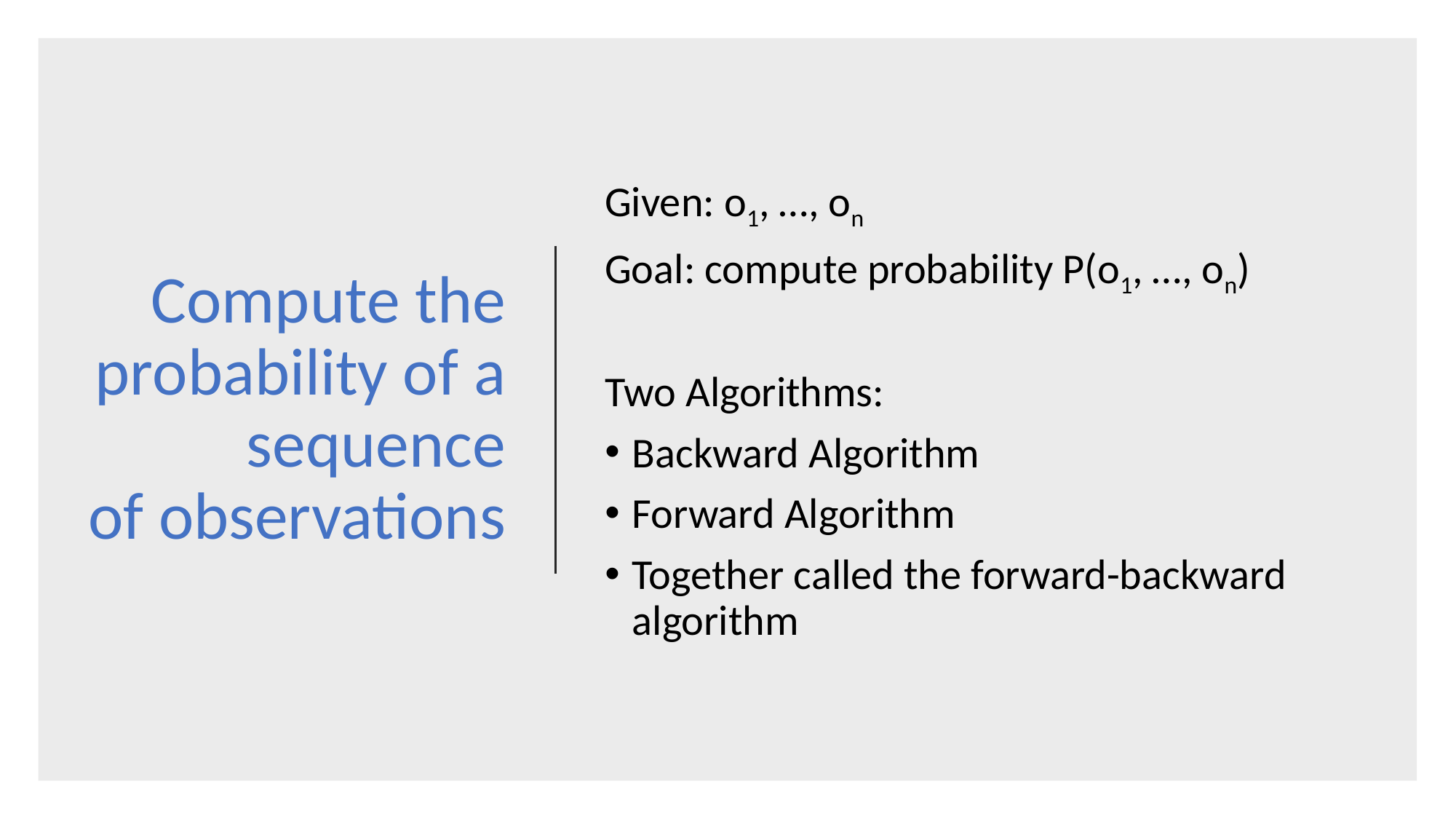

# Compute the probability of a sequence of observations
Given: o1, …, on
Goal: compute probability P(o1, …, on)

Two Algorithms:
Backward Algorithm
Forward Algorithm
Together called the forward-backward algorithm